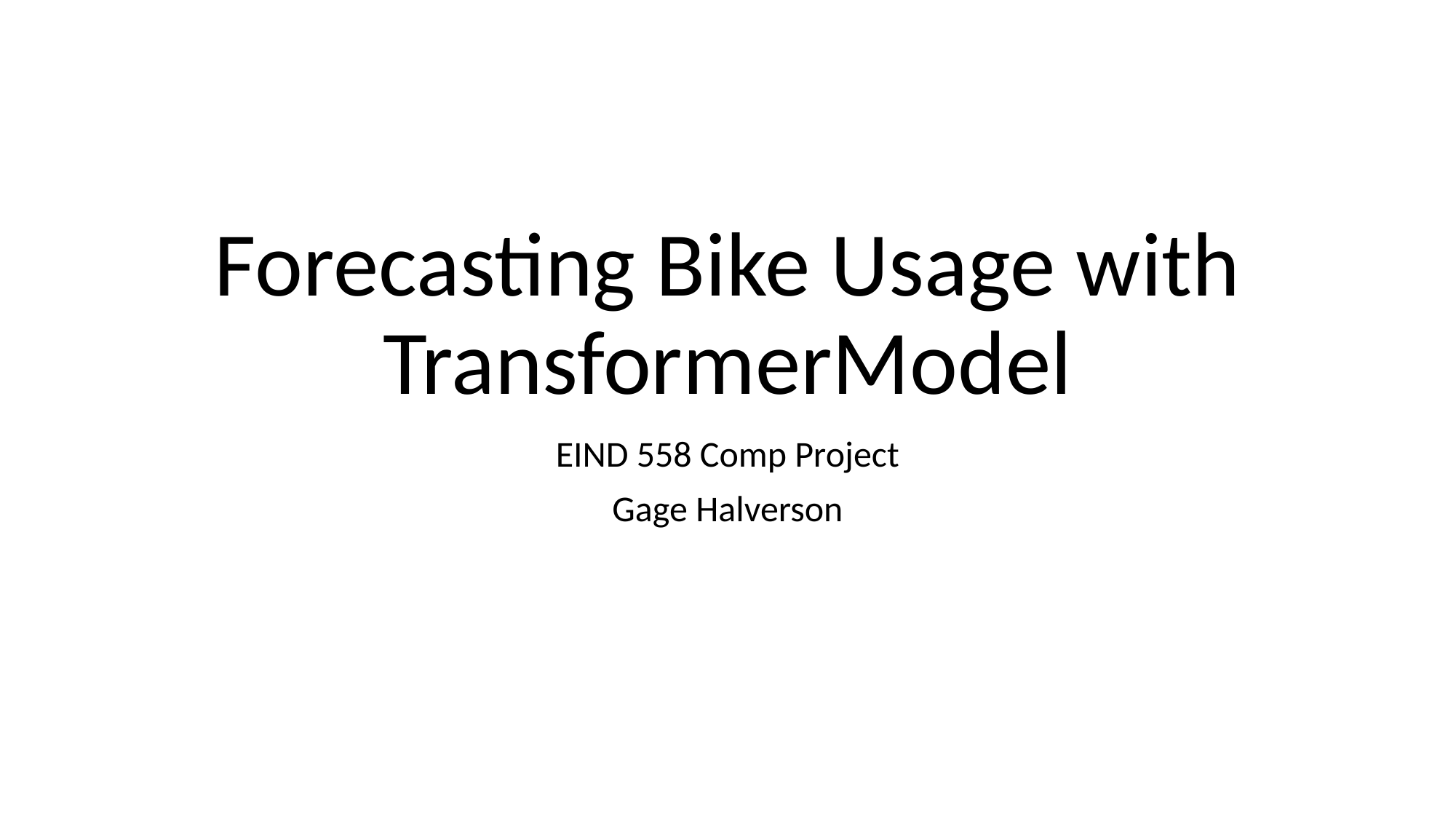

# Forecasting Bike Usage with TransformerModel
EIND 558 Comp Project
Gage Halverson